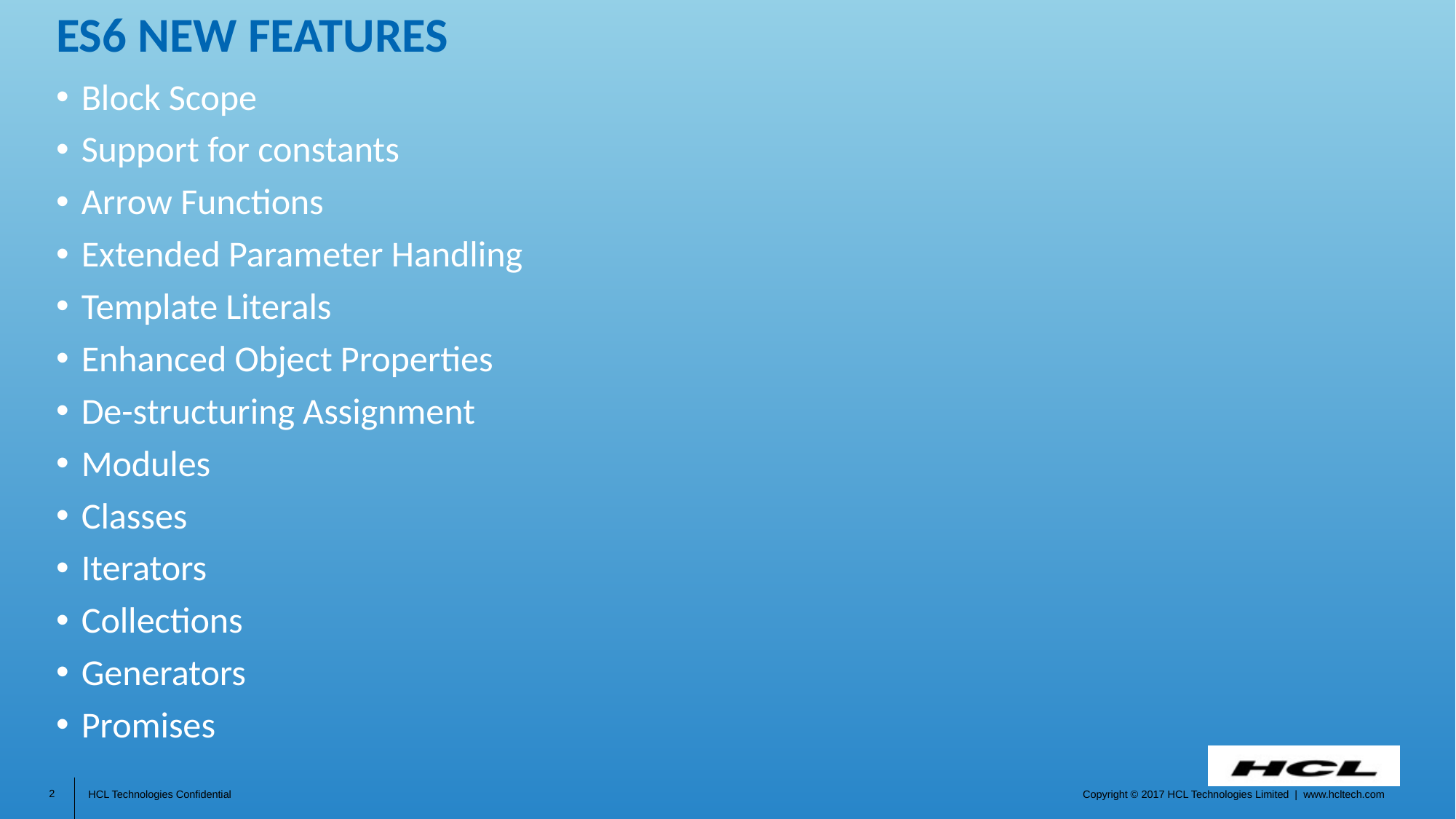

# ES6 new features
Block Scope
Support for constants
Arrow Functions
Extended Parameter Handling
Template Literals
Enhanced Object Properties
De-structuring Assignment
Modules
Classes
Iterators
Collections
Generators
Promises